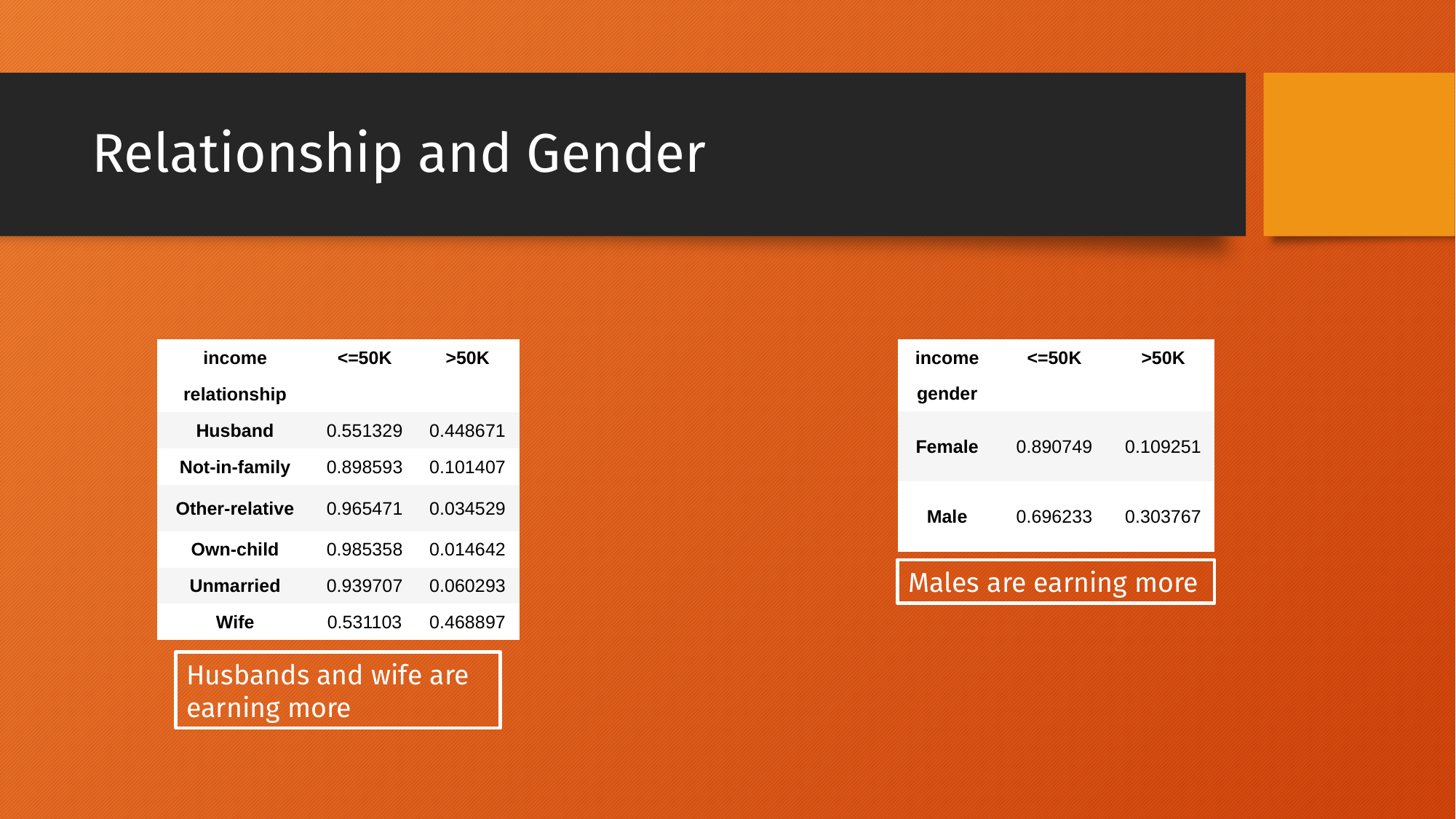

# Relationship and Gender
| income | <=50K | >50K |
| --- | --- | --- |
| relationship |  |  |
| Husband | 0.551329 | 0.448671 |
| Not-in-family | 0.898593 | 0.101407 |
| Other-relative | 0.965471 | 0.034529 |
| Own-child | 0.985358 | 0.014642 |
| Unmarried | 0.939707 | 0.060293 |
| Wife | 0.531103 | 0.468897 |
| income | <=50K | >50K |
| --- | --- | --- |
| gender |  |  |
| Female | 0.890749 | 0.109251 |
| Male | 0.696233 | 0.303767 |
Males are earning more
Husbands and wife are earning more